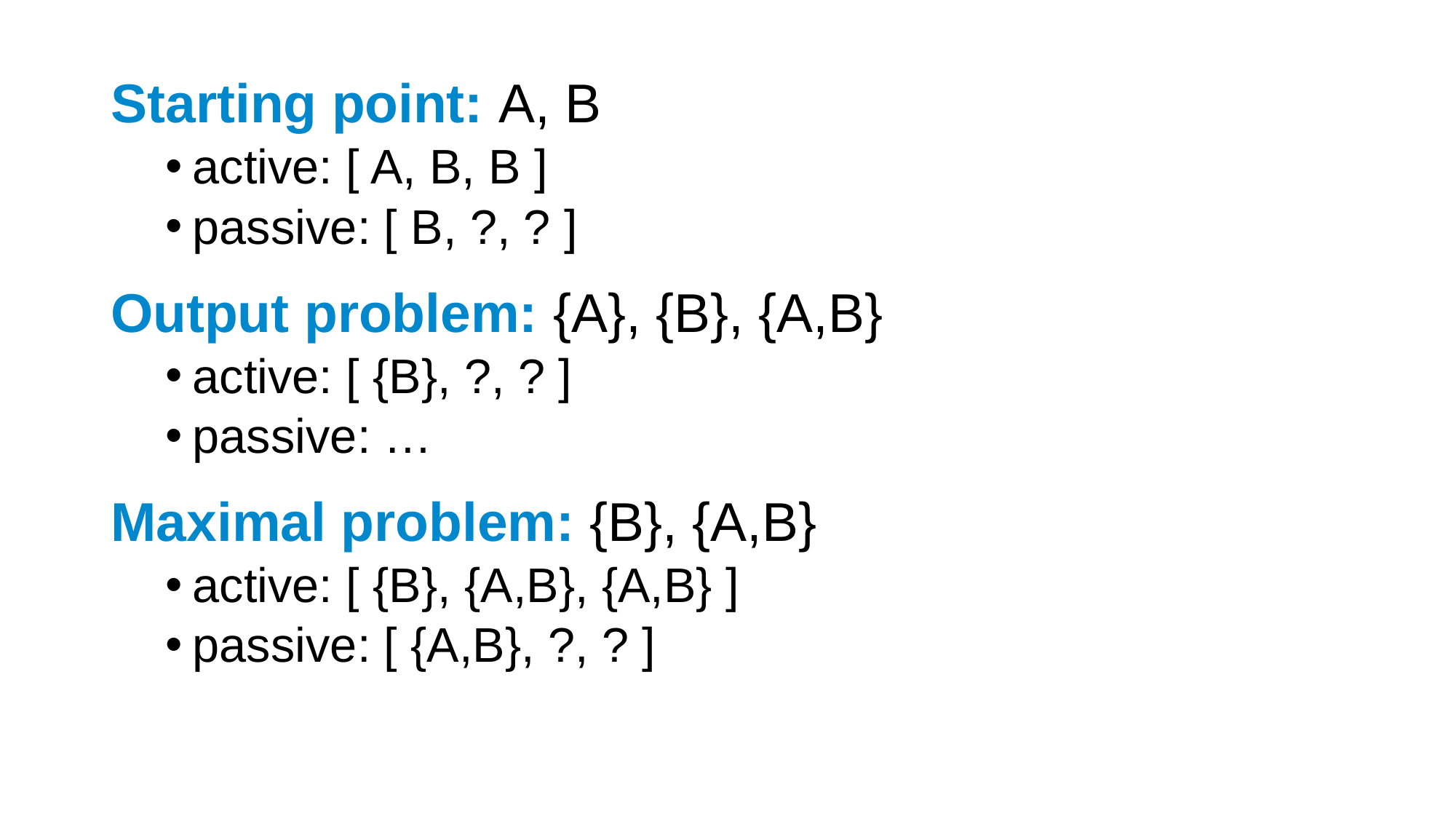

Starting point: A, B
active: [ A, B, B ]
passive: [ B, ?, ? ]
Output problem: {A}, {B}, {A,B}
active: [ {B}, ?, ? ]
passive: …
Maximal problem: {B}, {A,B}
active: [ {B}, {A,B}, {A,B} ]
passive: [ {A,B}, ?, ? ]